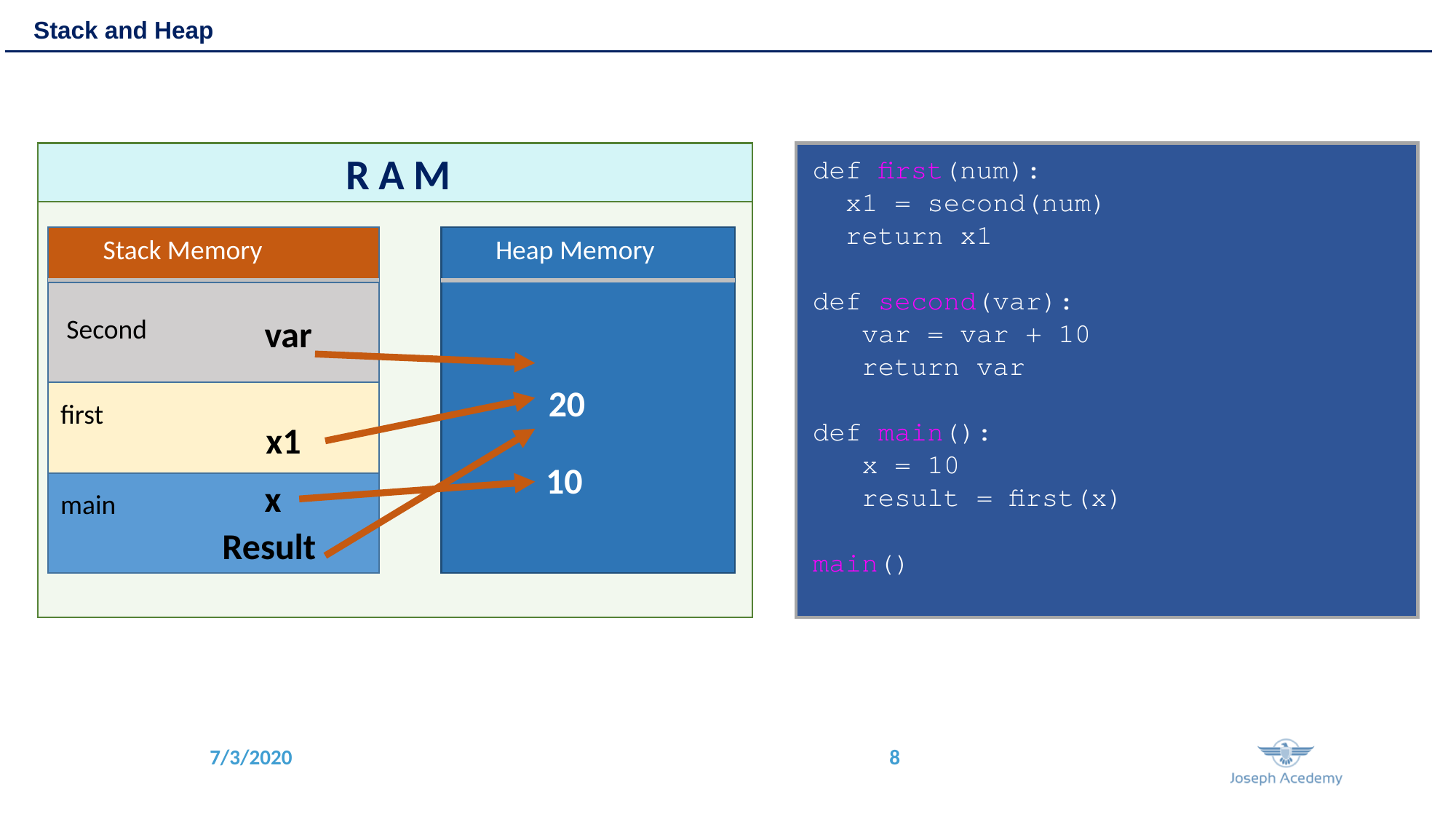

Stack and Heap

 RAM

def first(num):
  x1 = second(num)
  return x1

def second(var):
   var = var + 10
   return var

def main():
   x = 10
   result = first(x)

main()

Stack Memory

Heap Memory

var
Second
20

first
x1
10
x

main
Result